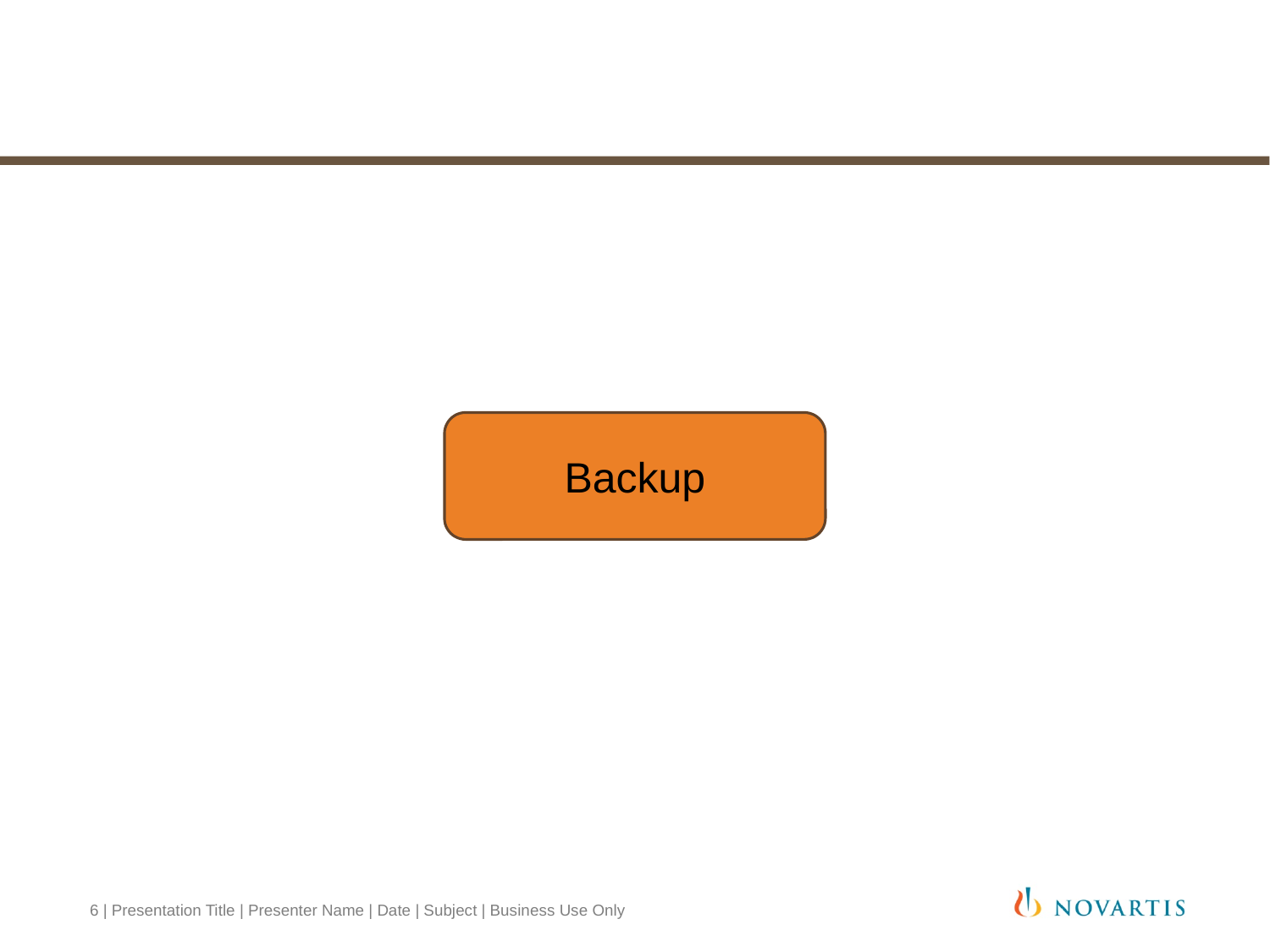

Backup
6 | Presentation Title | Presenter Name | Date | Subject | Business Use Only